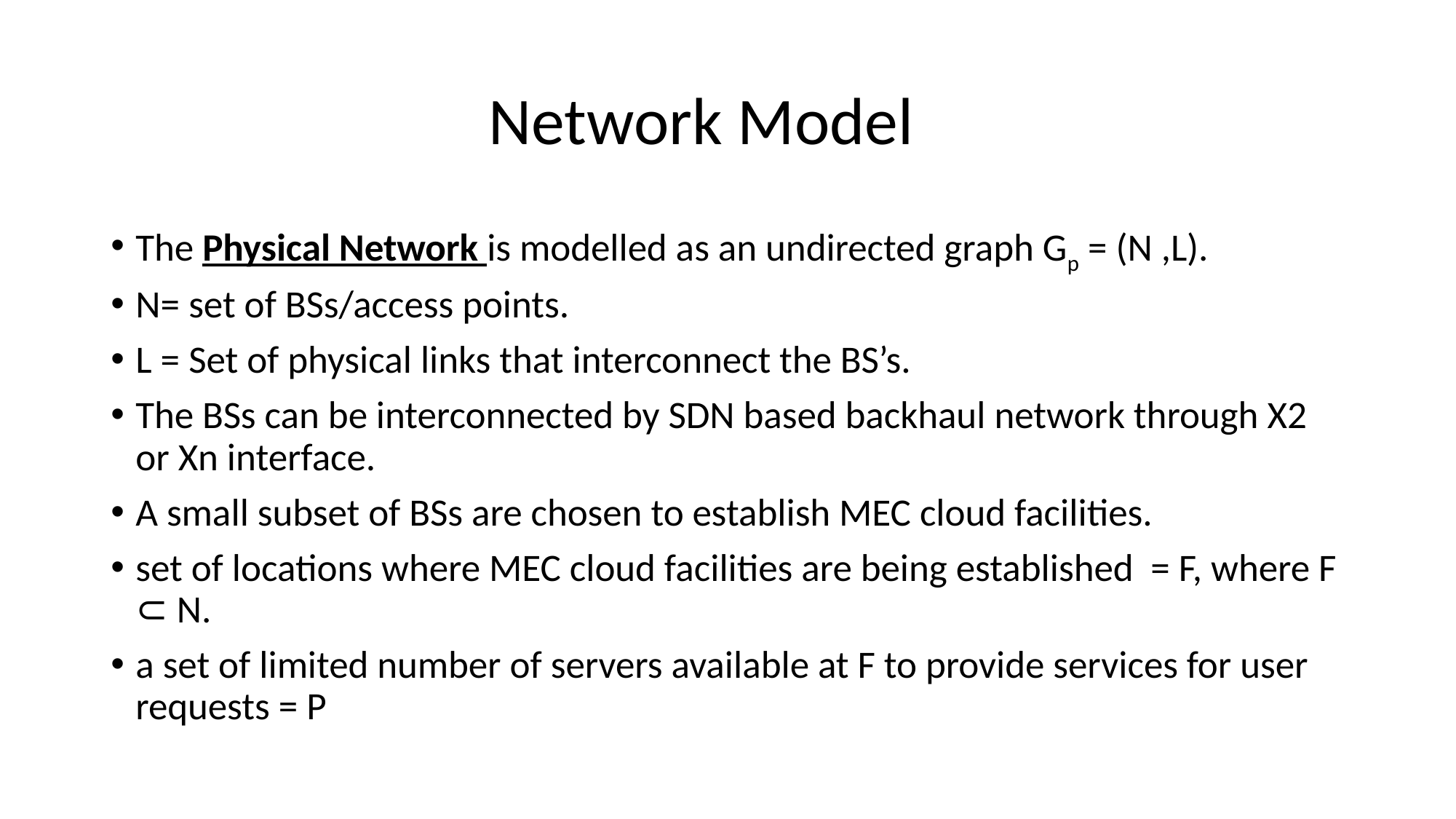

# Network Model
The Physical Network is modelled as an undirected graph Gp = (N ,L).
N= set of BSs/access points.
L = Set of physical links that interconnect the BS’s.
The BSs can be interconnected by SDN based backhaul network through X2 or Xn interface.
A small subset of BSs are chosen to establish MEC cloud facilities.
set of locations where MEC cloud facilities are being established  = F, where F ⊂ N.
a set of limited number of servers available at F to provide services for user requests = P